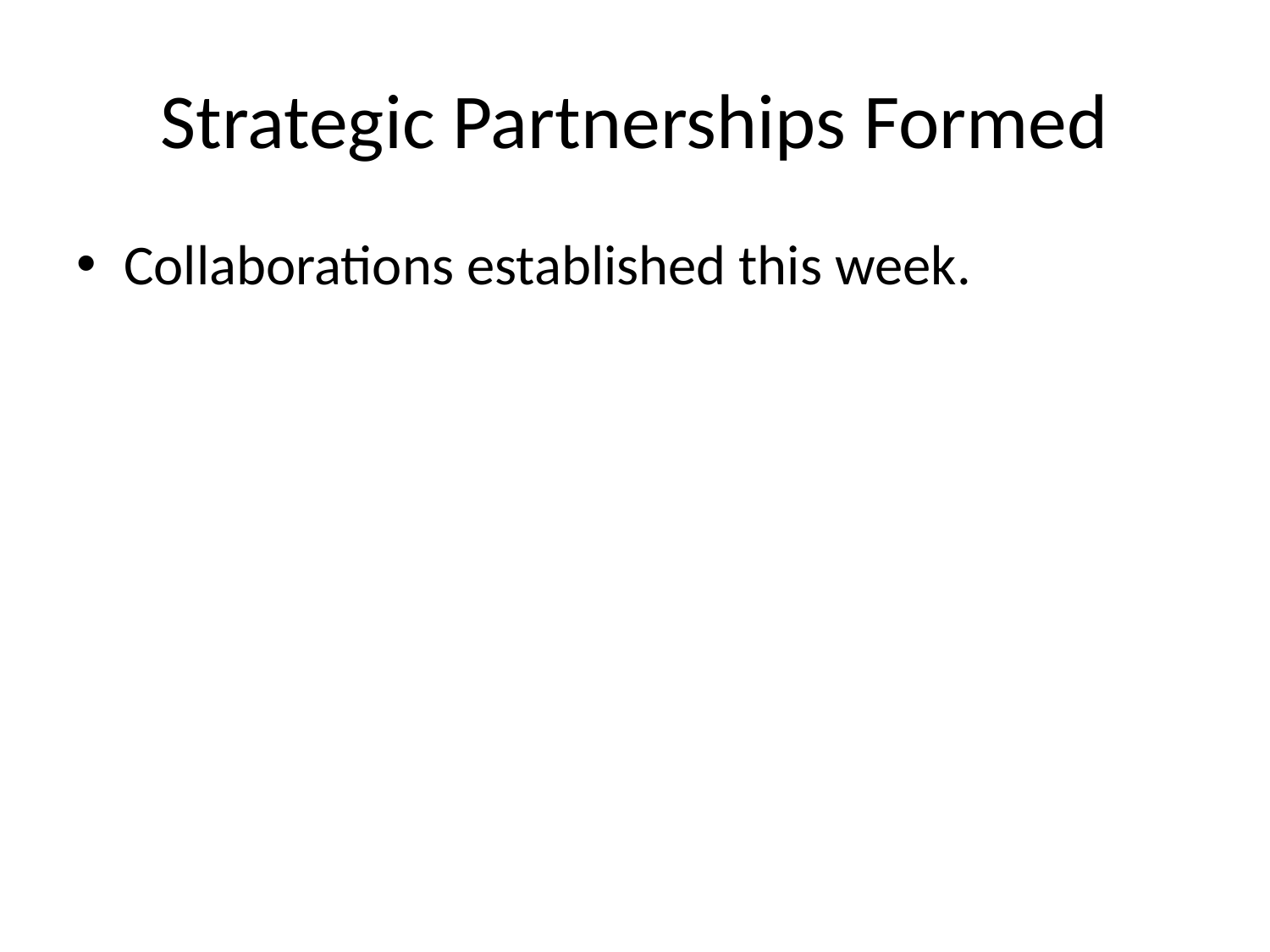

# Strategic Partnerships Formed
Collaborations established this week.